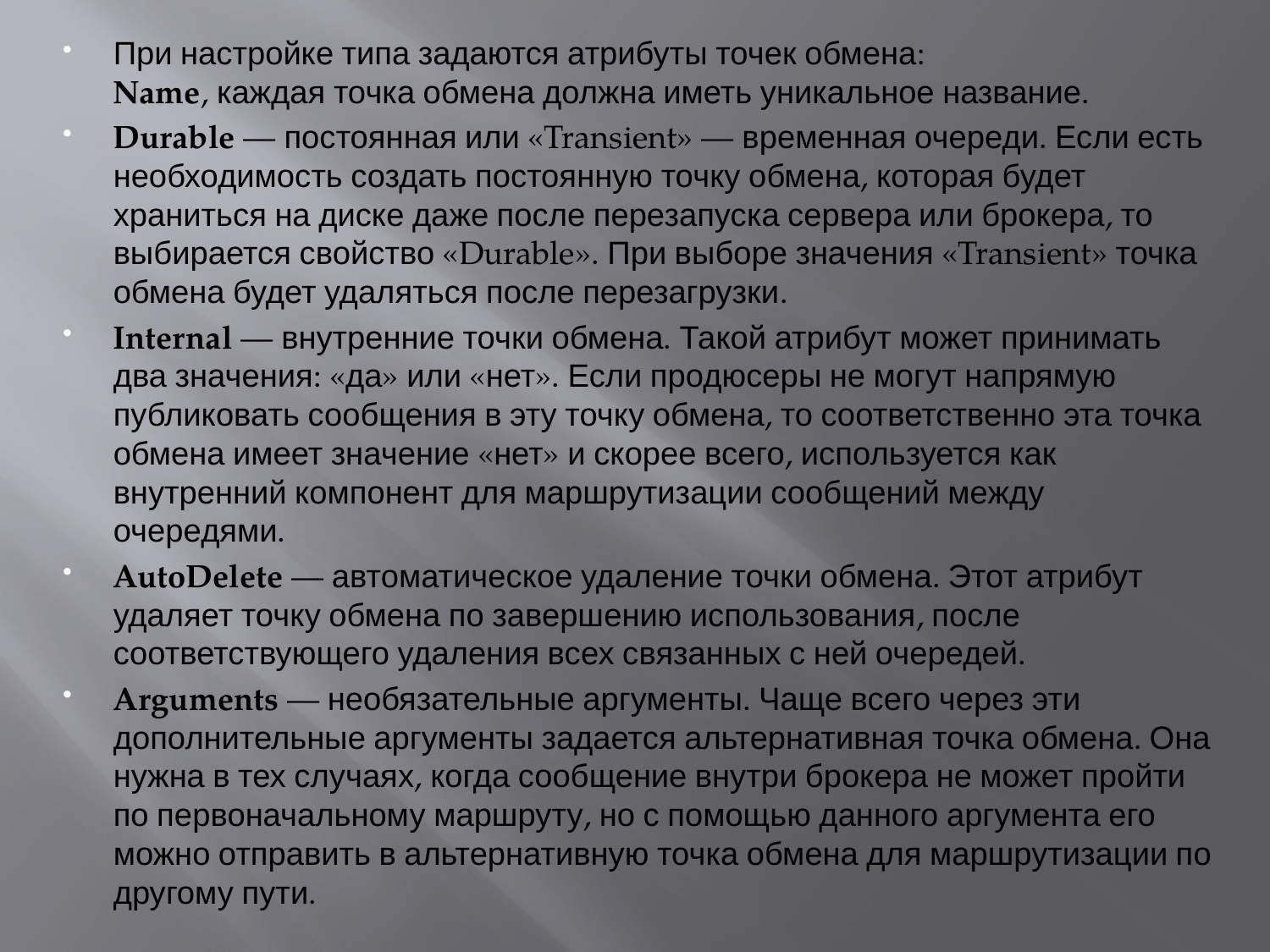

При настройке типа задаются атрибуты точек обмена:
Name, каждая точка обмена должна иметь уникальное название.
Durable — постоянная или «Transient» — временная очереди. Если есть необходимость создать постоянную точку обмена, которая будет храниться на диске даже после перезапуска сервера или брокера, то выбирается свойство «Durable». При выборе значения «Transient» точка обмена будет удаляться после перезагрузки.
Internal — внутренние точки обмена. Такой атрибут может принимать два значения: «да» или «нет». Если продюсеры не могут напрямую публиковать сообщения в эту точку обмена, то соответственно эта точка обмена имеет значение «нет» и скорее всего, используется как внутренний компонент для маршрутизации сообщений между очередями.
AutoDelete — автоматическое удаление точки обмена. Этот атрибут удаляет точку обмена по завершению использования, после соответствующего удаления всех связанных с ней очередей.
Arguments — необязательные аргументы. Чаще всего через эти дополнительные аргументы задается альтернативная точка обмена. Она нужна в тех случаях, когда сообщение внутри брокера не может пройти по первоначальному маршруту, но с помощью данного аргумента его можно отправить в альтернативную точка обмена для маршрутизации по другому пути.